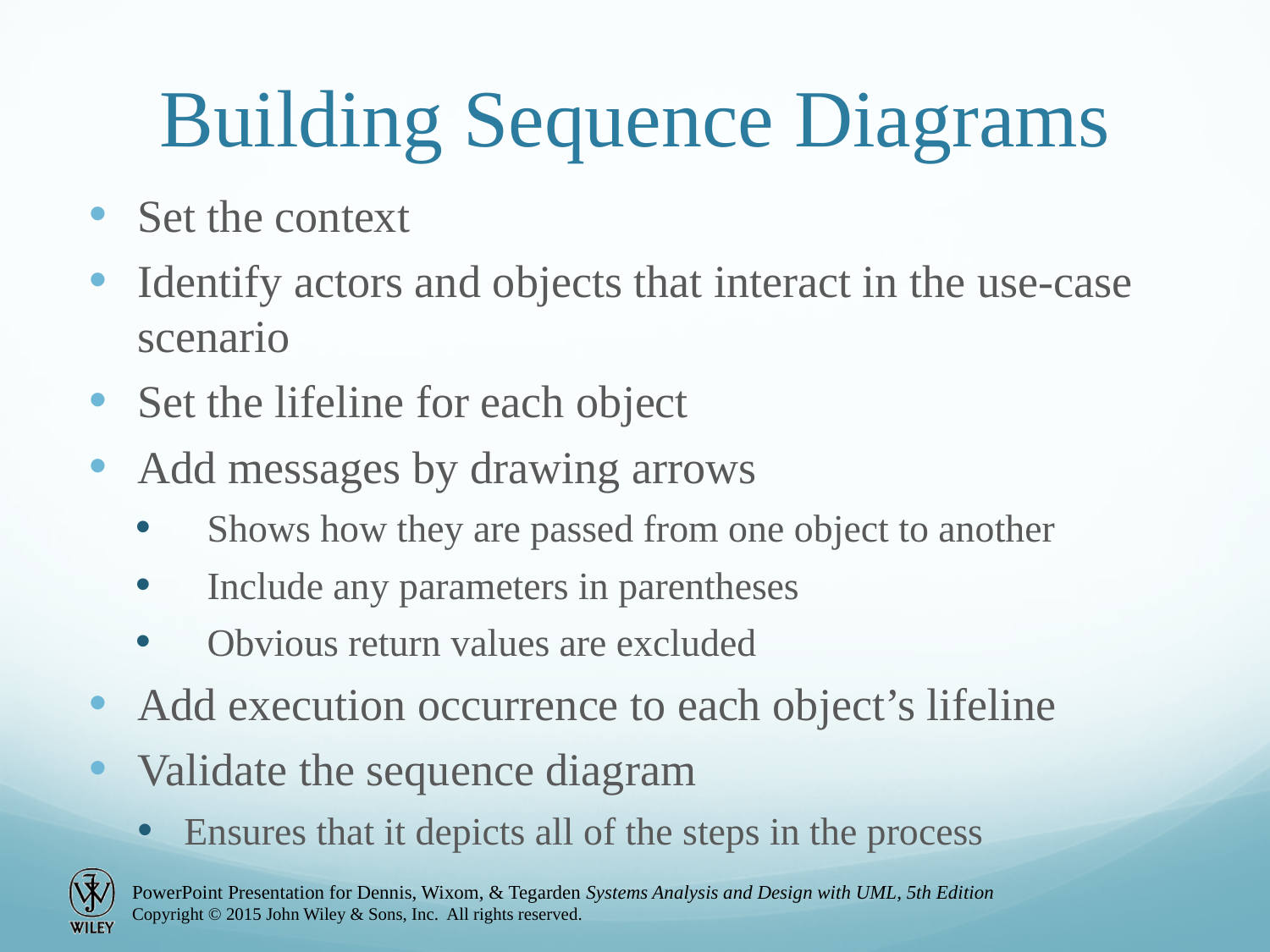

# Building Sequence Diagrams
Set the context
Identify actors and objects that interact in the use-case scenario
Set the lifeline for each object
Add messages by drawing arrows
Shows how they are passed from one object to another
Include any parameters in parentheses
Obvious return values are excluded
Add execution occurrence to each object’s lifeline
Validate the sequence diagram
Ensures that it depicts all of the steps in the process